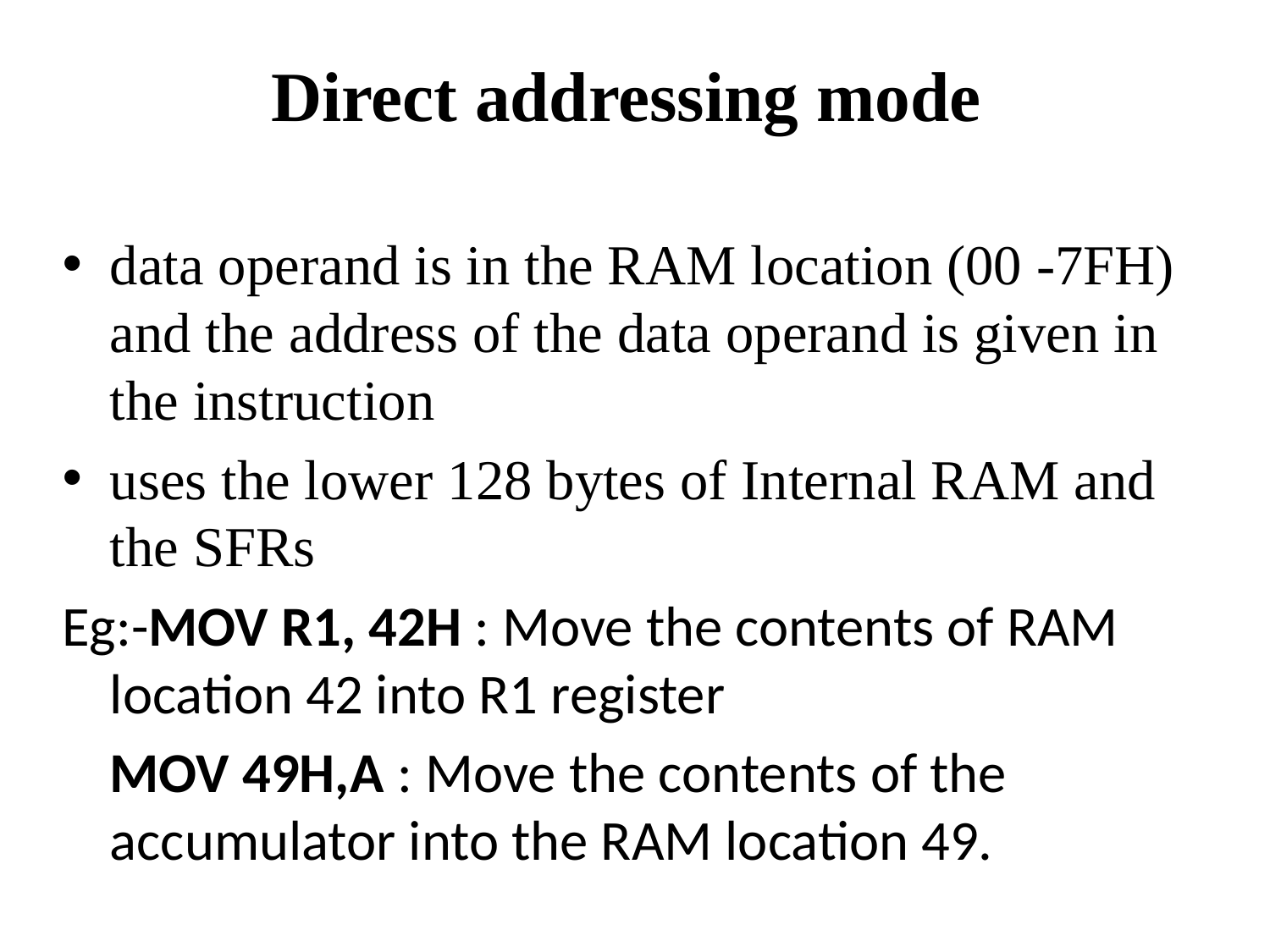

# Direct addressing mode
data operand is in the RAM location (00 -7FH) and the address of the data operand is given in the instruction
uses the lower 128 bytes of Internal RAM and the SFRs
Eg:-MOV R1, 42H : Move the contents of RAM location 42 into R1 register
	MOV 49H,A : Move the contents of the accumulator into the RAM location 49.